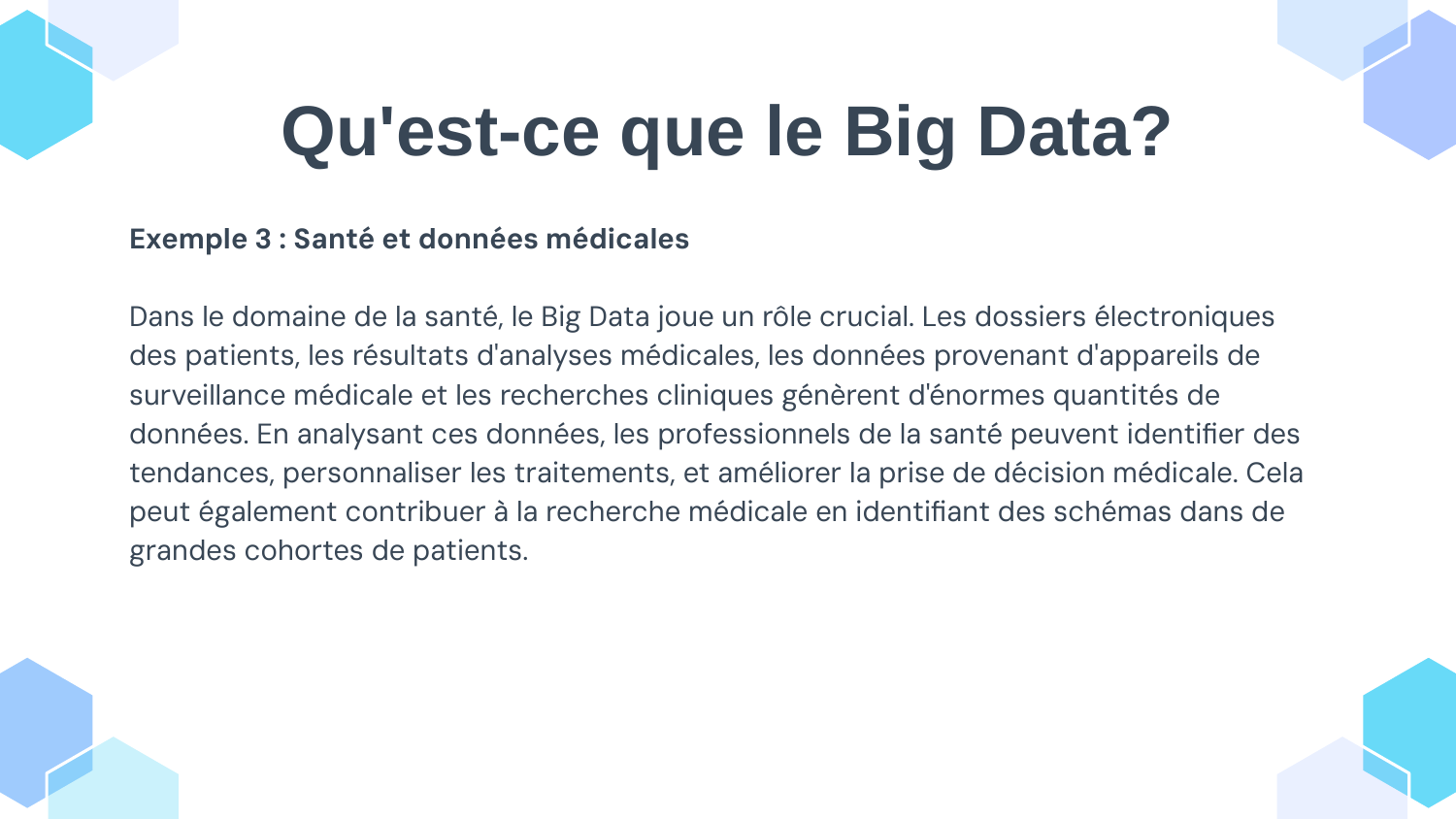

# Qu'est-ce que le Big Data?

Exemple 3 : Santé et données médicales

Dans le domaine de la santé, le Big Data joue un rôle crucial. Les dossiers électroniques des patients, les résultats d'analyses médicales, les données provenant d'appareils de surveillance médicale et les recherches cliniques génèrent d'énormes quantités de données. En analysant ces données, les professionnels de la santé peuvent identifier des tendances, personnaliser les traitements, et améliorer la prise de décision médicale. Cela peut également contribuer à la recherche médicale en identifiant des schémas dans de grandes cohortes de patients.